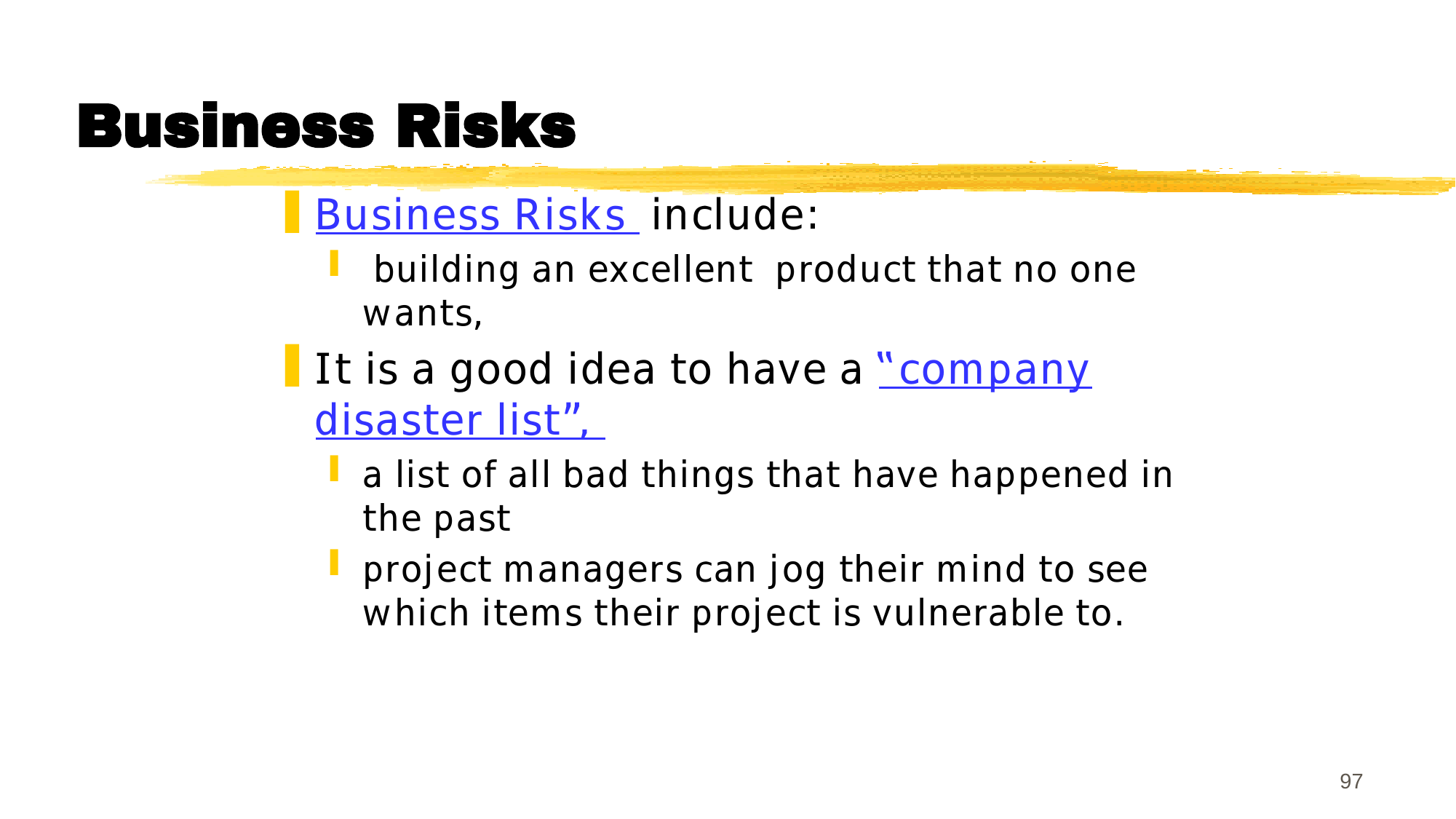

# Business Risks
Business Risks  include:
 building an excellent  product that no one wants,
It is a good idea to have a “company disaster list”,
a list of all bad things that have happened in the past
project managers can jog their mind to see which items their project is vulnerable to.
97